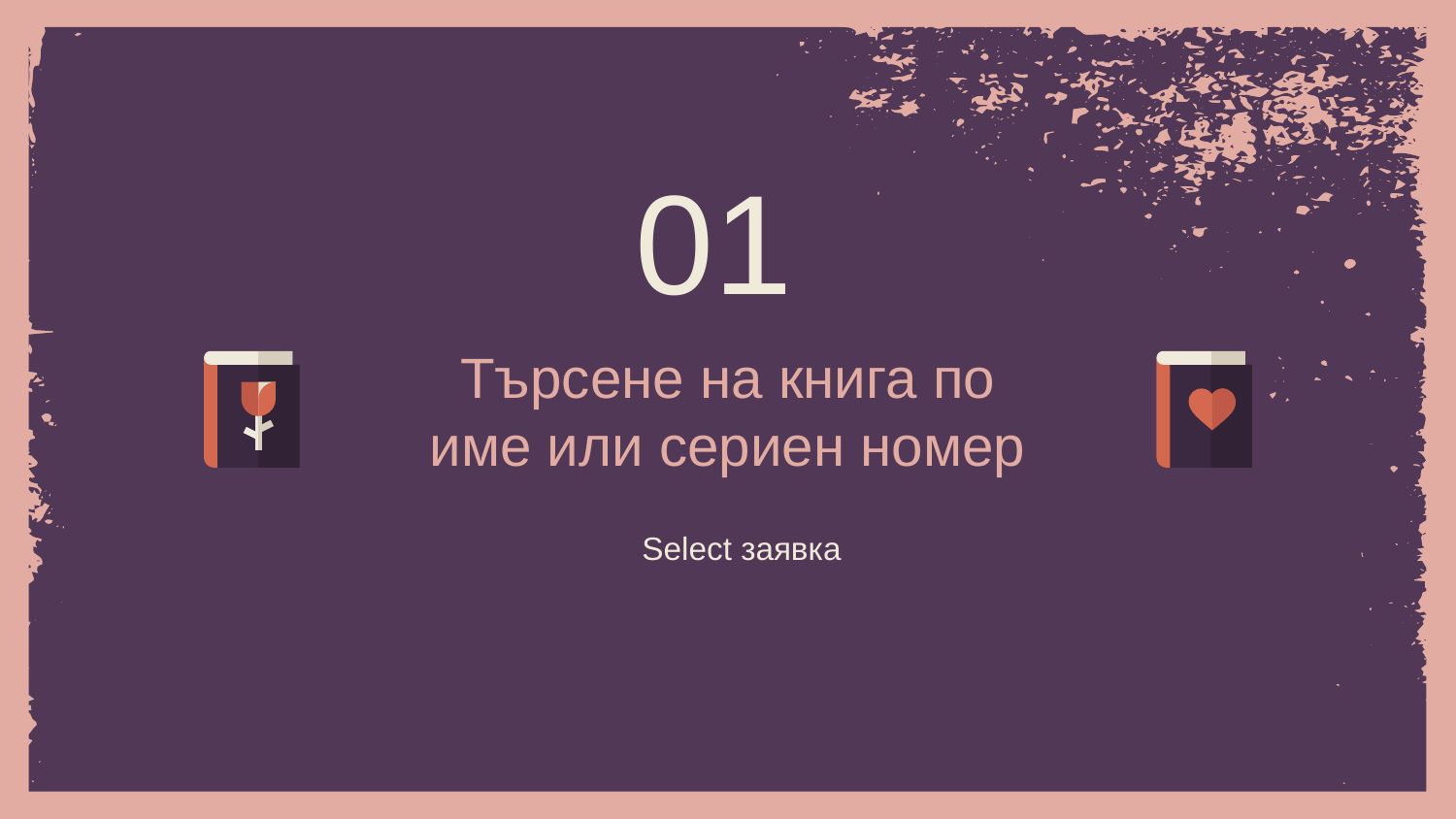

01
# Търсене на книга по име или сериен номер

 Select заявка